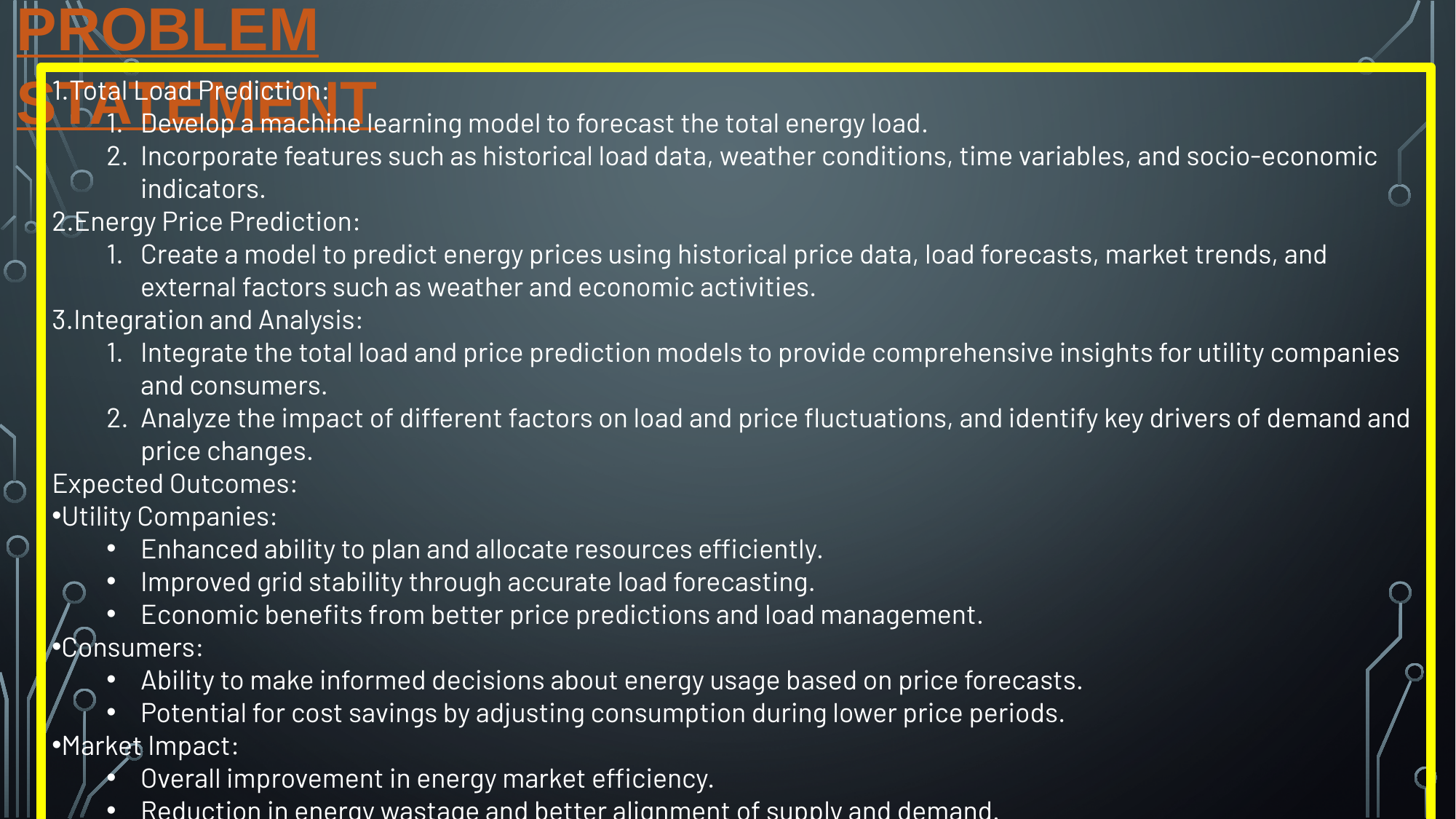

PROBLEM STATEMENT
Total Load Prediction:
Develop a machine learning model to forecast the total energy load.
Incorporate features such as historical load data, weather conditions, time variables, and socio-economic indicators.
Energy Price Prediction:
Create a model to predict energy prices using historical price data, load forecasts, market trends, and external factors such as weather and economic activities.
Integration and Analysis:
Integrate the total load and price prediction models to provide comprehensive insights for utility companies and consumers.
Analyze the impact of different factors on load and price fluctuations, and identify key drivers of demand and price changes.
Expected Outcomes:
Utility Companies:
Enhanced ability to plan and allocate resources efficiently.
Improved grid stability through accurate load forecasting.
Economic benefits from better price predictions and load management.
Consumers:
Ability to make informed decisions about energy usage based on price forecasts.
Potential for cost savings by adjusting consumption during lower price periods.
Market Impact:
Overall improvement in energy market efficiency.
Reduction in energy wastage and better alignment of supply and demand.